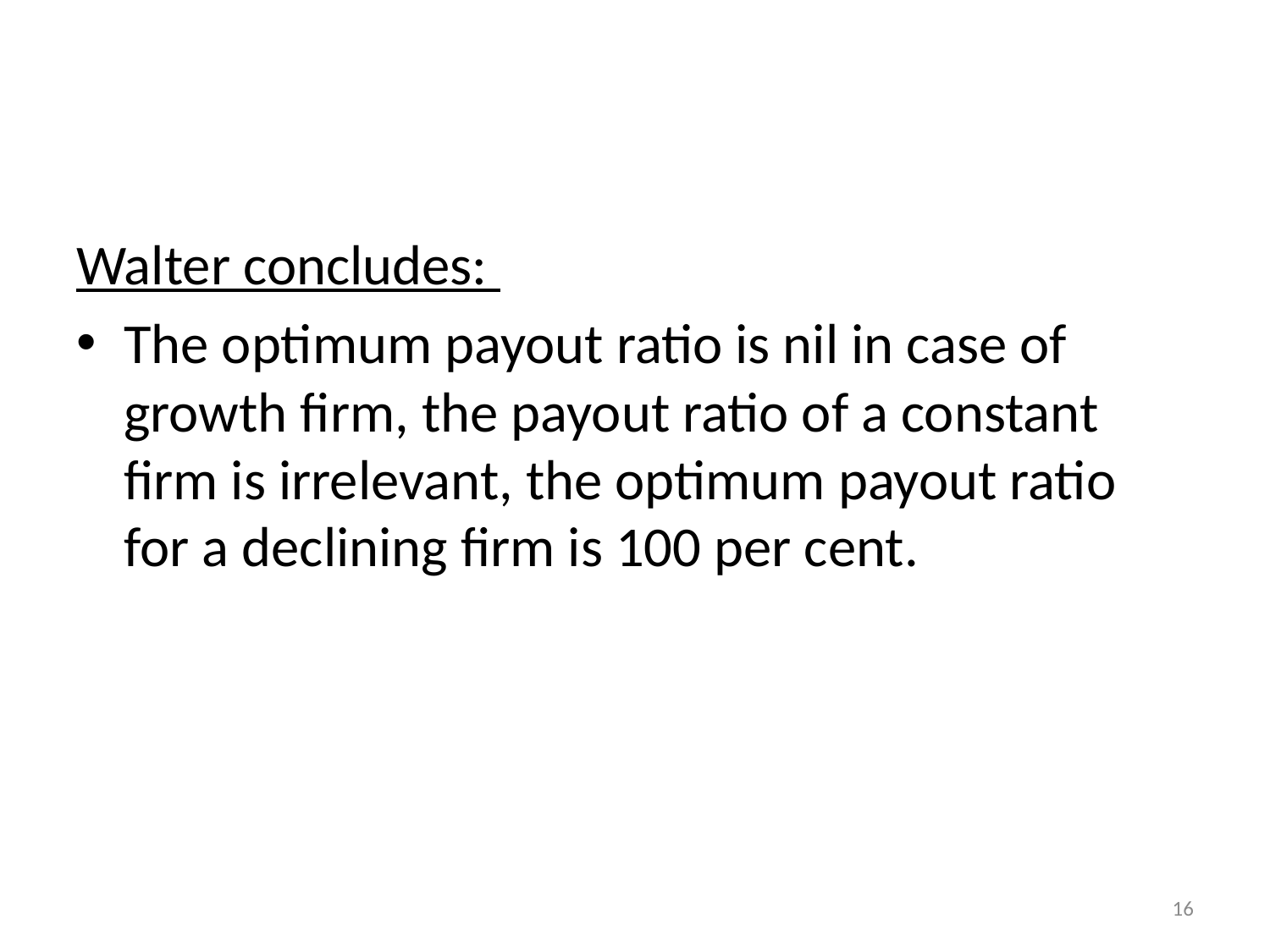

Walter concludes:
The optimum payout ratio is nil in case of growth firm, the payout ratio of a constant firm is irrelevant, the optimum payout ratio for a declining firm is 100 per cent.

16